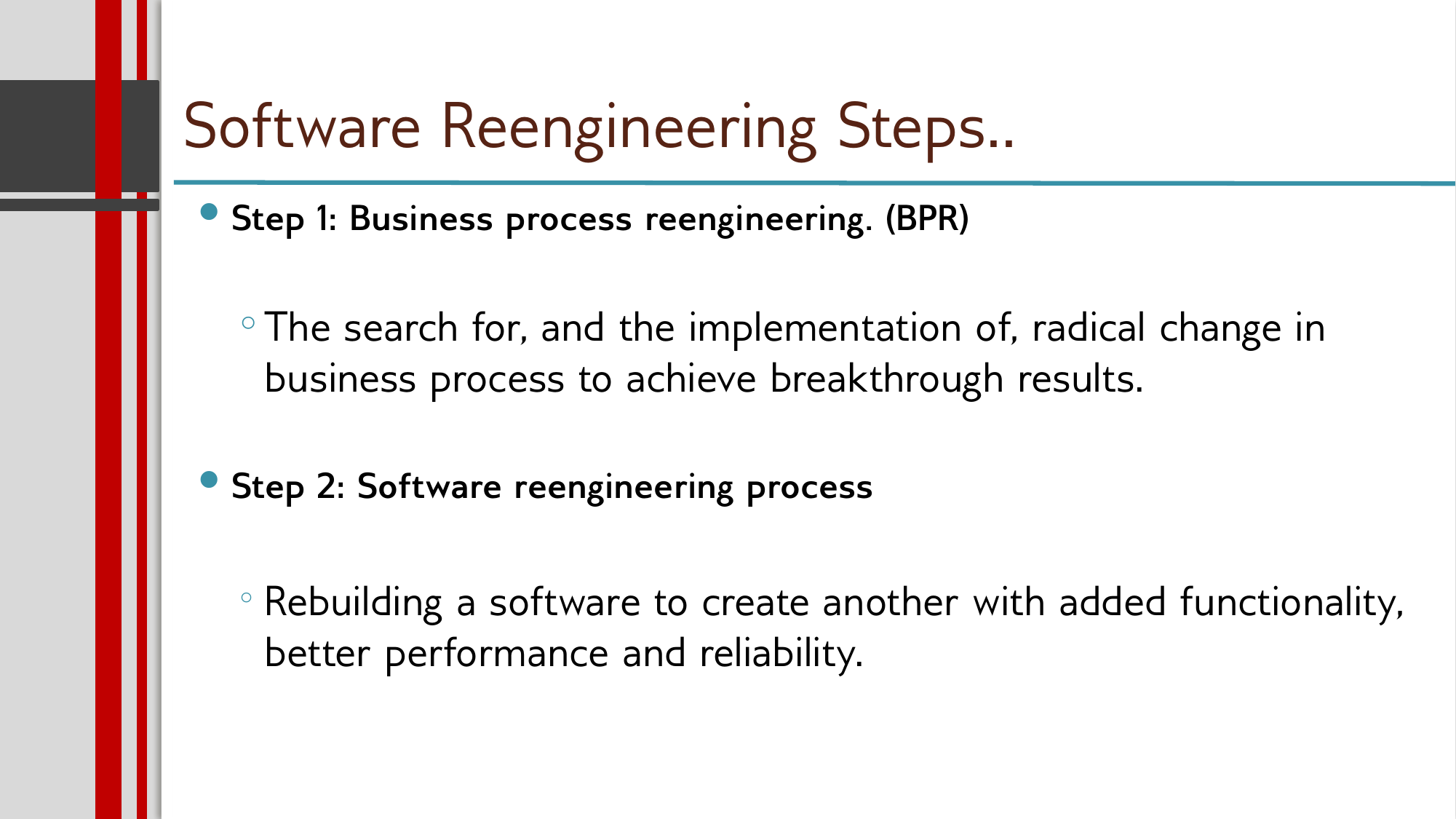

Software Reengineering Steps..
Step 1: Business process reengineering. (BPR)

The search for, and the implementation of, radical change in business process to achieve breakthrough results.

Step 2: Software reengineering process

Rebuilding a software to create another with added functionality, better performance and reliability.